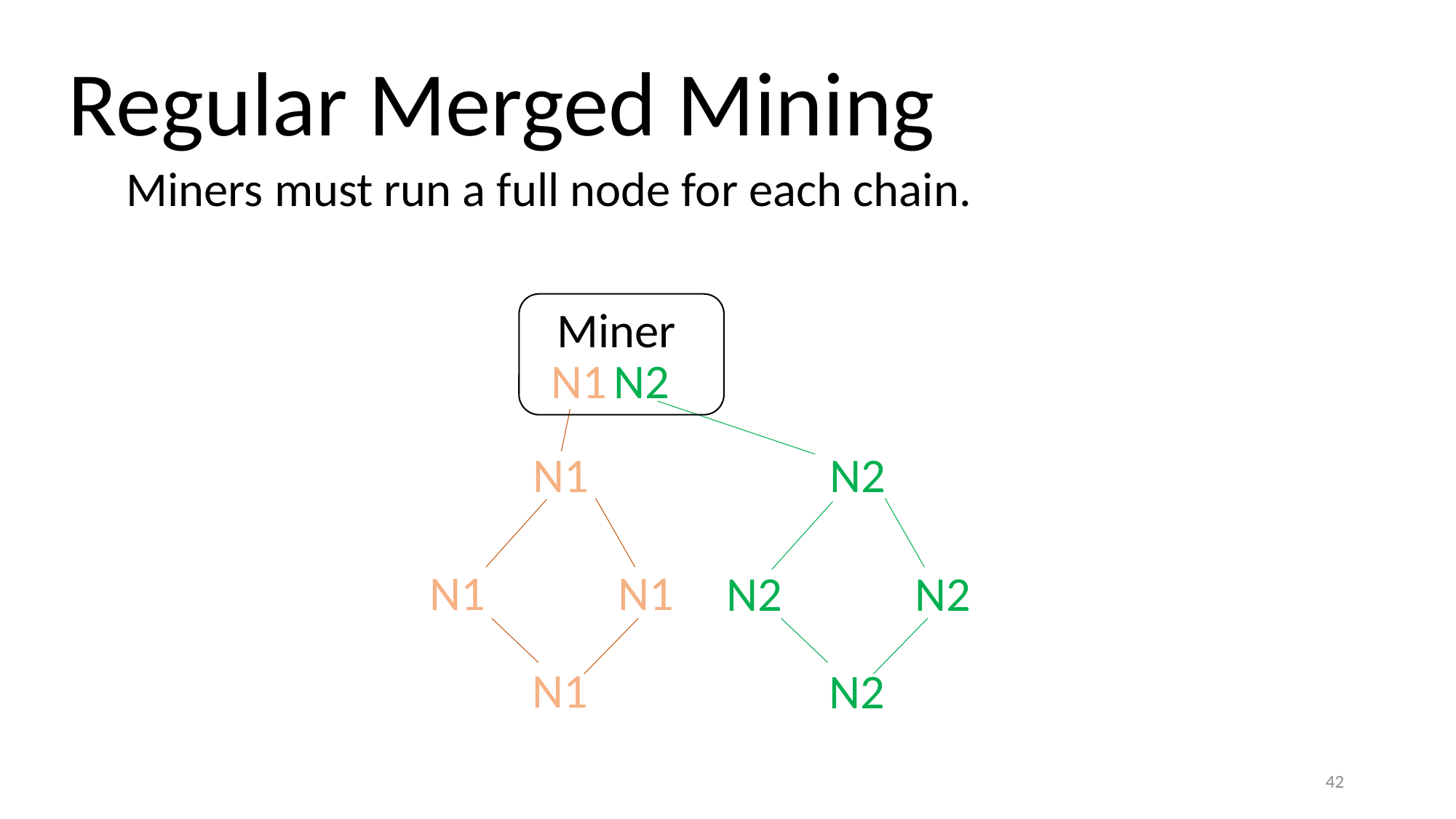

# Regular Merged Mining
Miners must run a full node for each chain.

Miner
N1
N2
N1
N2
N1
N1
N2
N2
N1
N2
42